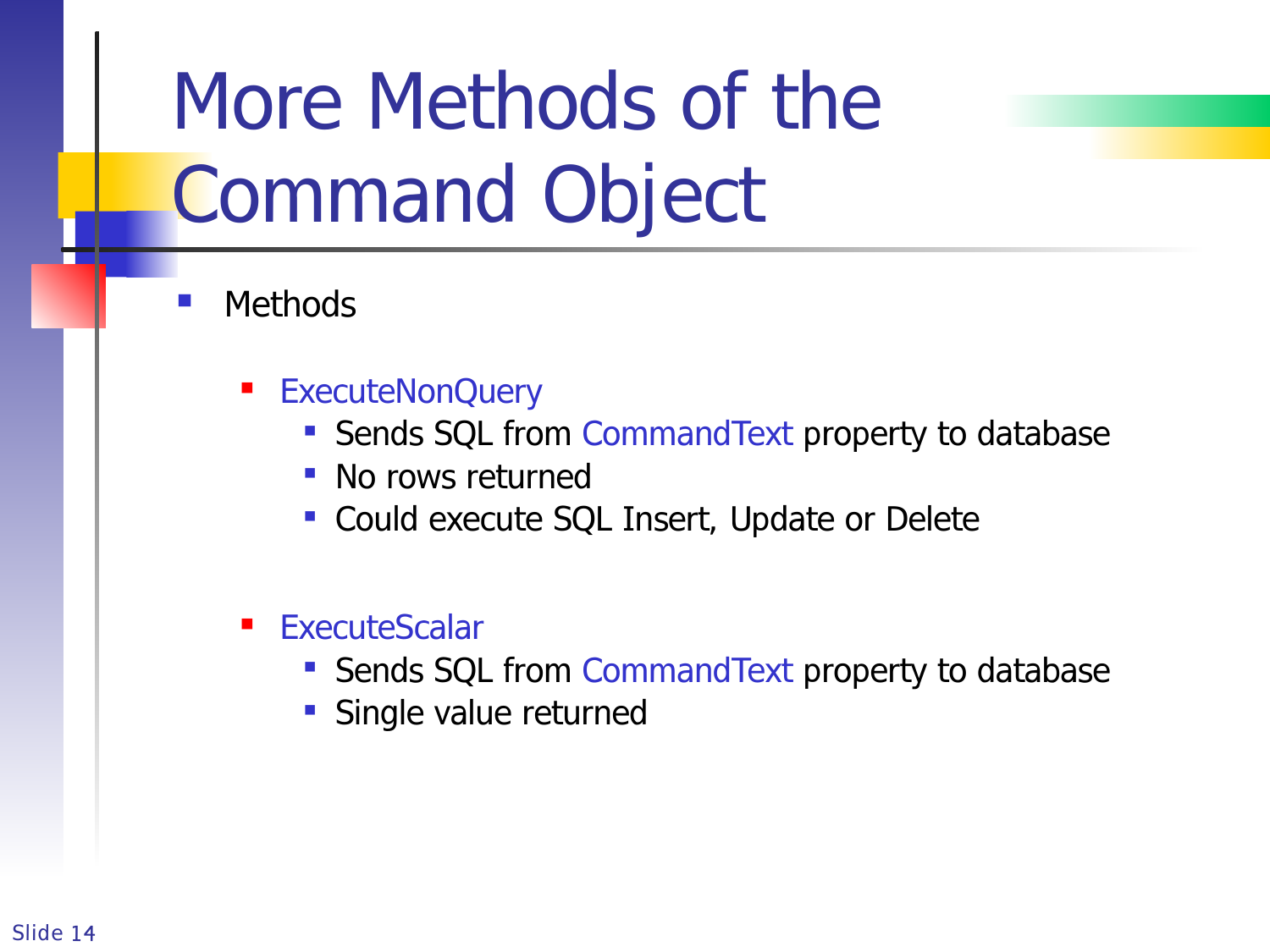

# More Methods of the Command Object
Methods

ExecuteNonQuery
Sends SQL from CommandText property to database
No rows returned
Could execute SQL Insert, Update or Delete

ExecuteScalar
Sends SQL from CommandText property to database
Single value returned